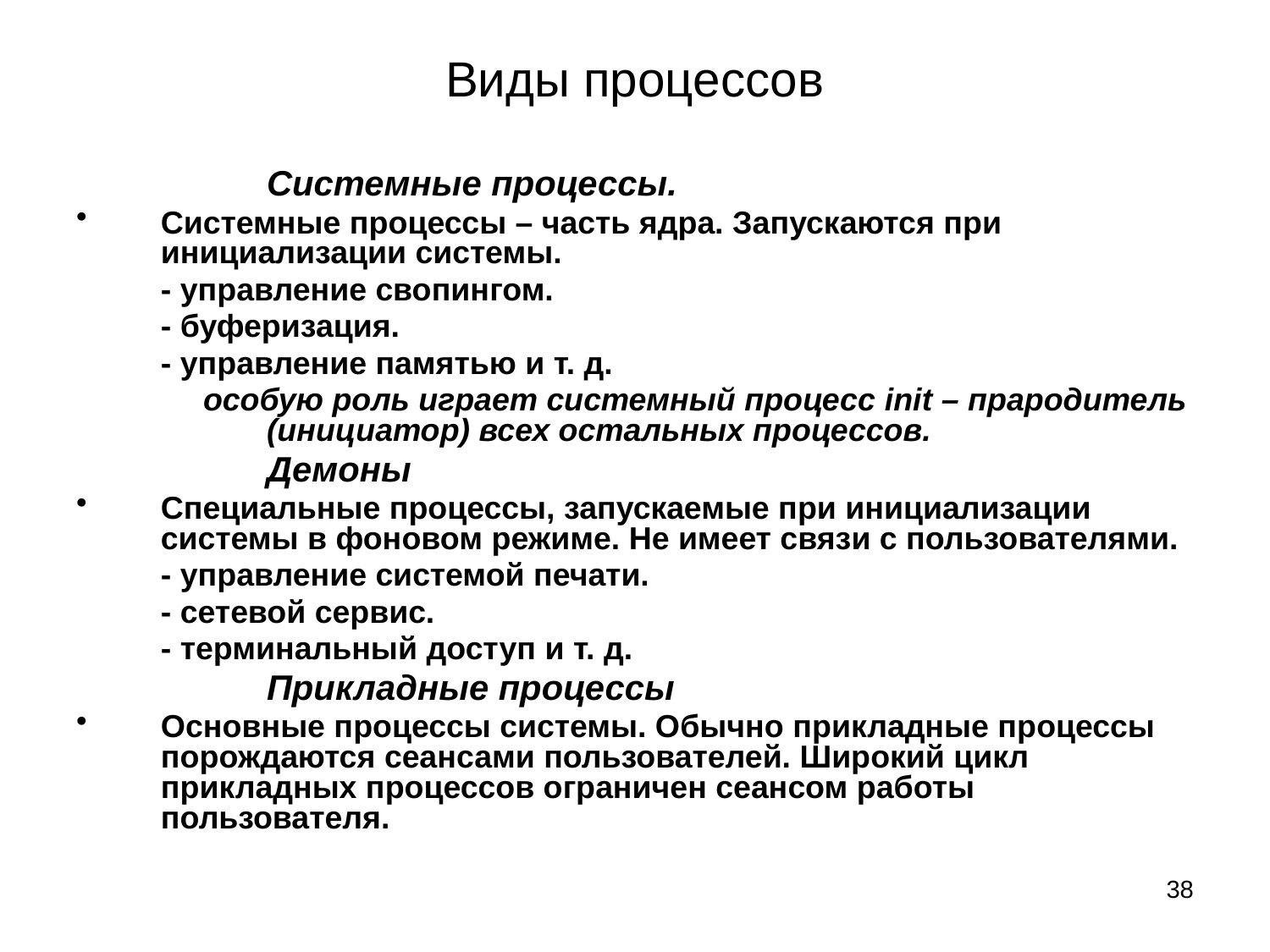

# Виды процессов

Системные процессы.
Системные процессы – часть ядра. Запускаются при инициализации системы.
	- управление свопингом.
	- буферизация.
	- управление памятью и т. д.
особую роль играет системный процесс init – прародитель (инициатор) всех остальных процессов.
Демоны
Специальные процессы, запускаемые при инициализации системы в фоновом режиме. Не имеет связи с пользователями.
	- управление системой печати.
	- сетевой сервис.
	- терминальный доступ и т. д.
Прикладные процессы
Основные процессы системы. Обычно прикладные процессы порождаются сеансами пользователей. Широкий цикл прикладных процессов ограничен сеансом работы пользователя.
38